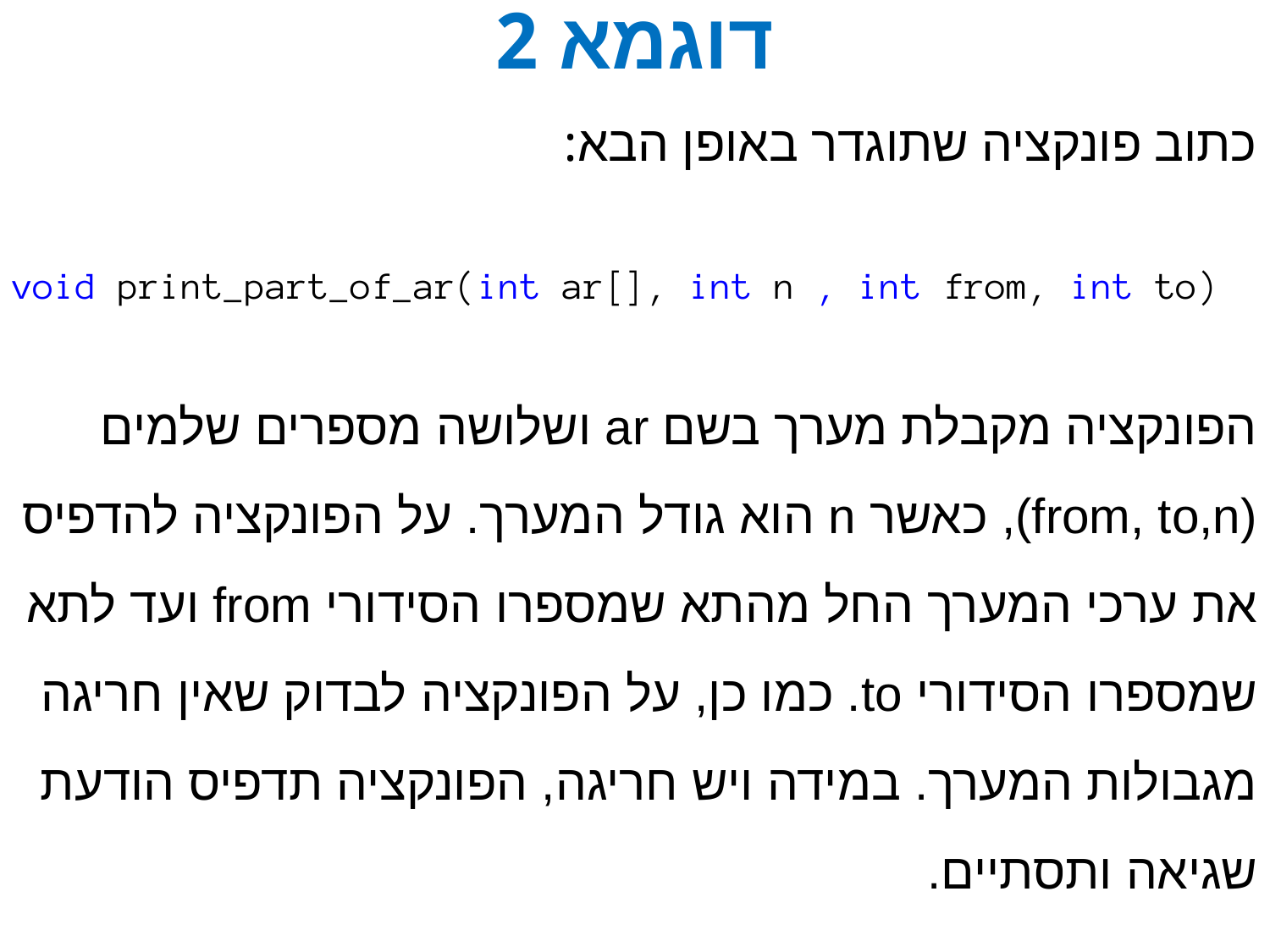

# דוגמא 2
כתוב פונקציה שתוגדר באופן הבא:

void print_part_of_ar(int ar[], int n , int from, int to)

הפונקציה מקבלת מערך בשם ar ושלושה מספרים שלמים (from, to,n), כאשר n הוא גודל המערך. על הפונקציה להדפיס את ערכי המערך החל מהתא שמספרו הסידורי from ועד לתא שמספרו הסידורי to. כמו כן, על הפונקציה לבדוק שאין חריגה מגבולות המערך. במידה ויש חריגה, הפונקציה תדפיס הודעת שגיאה ותסתיים.